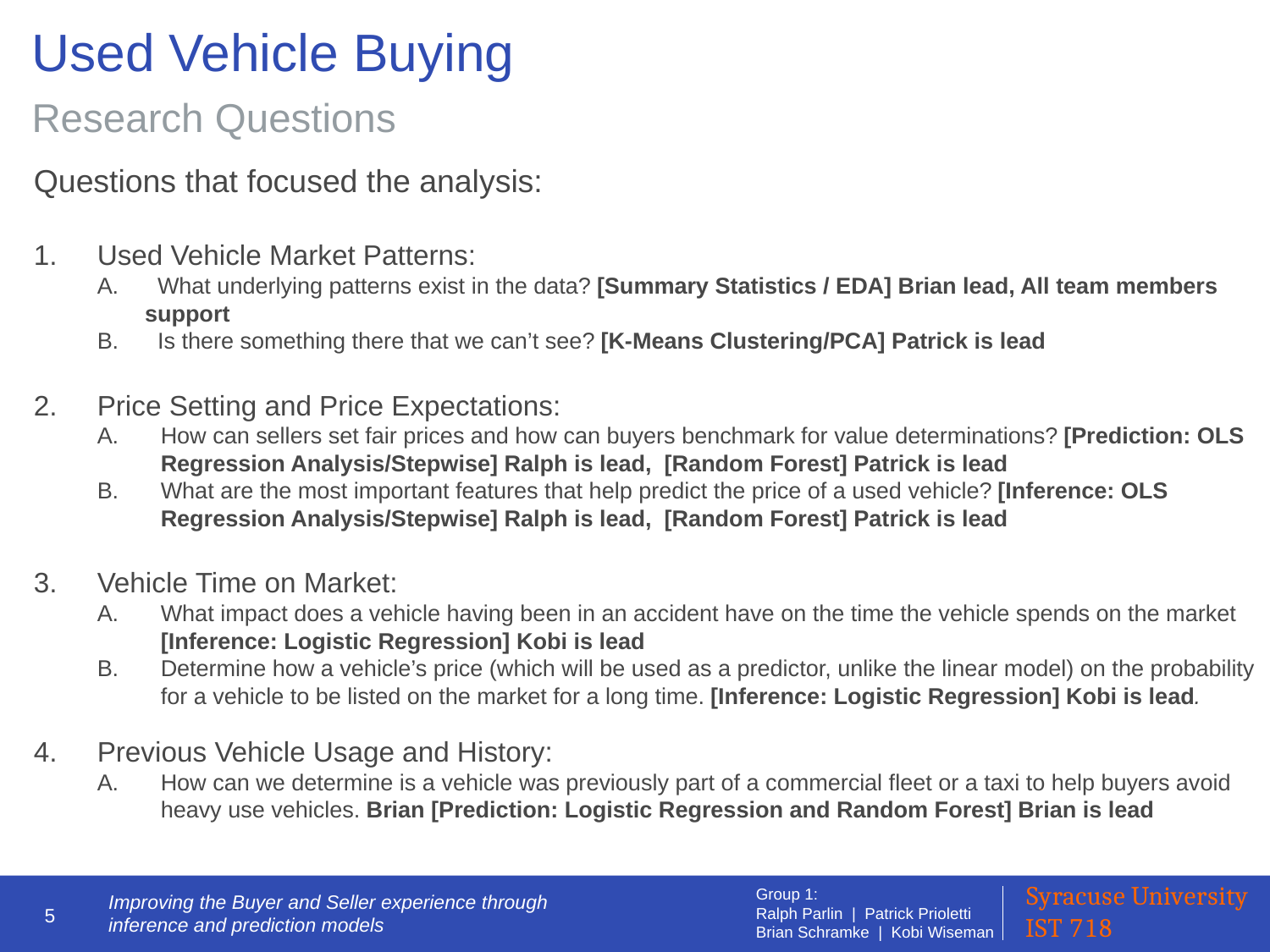

# Used Vehicle Buying
Research Questions
Questions that focused the analysis:

Used Vehicle Market Patterns:
  What underlying patterns exist in the data? [Summary Statistics / EDA] Brian lead, All team members support
  Is there something there that we can’t see? [K-Means Clustering/PCA] Patrick is lead

Price Setting and Price Expectations:
How can sellers set fair prices and how can buyers benchmark for value determinations? [Prediction: OLS Regression Analysis/Stepwise] Ralph is lead,  [Random Forest] Patrick is lead
What are the most important features that help predict the price of a used vehicle? [Inference: OLS Regression Analysis/Stepwise] Ralph is lead,  [Random Forest] Patrick is lead

Vehicle Time on Market:
What impact does a vehicle having been in an accident have on the time the vehicle spends on the market [Inference: Logistic Regression] Kobi is lead
Determine how a vehicle’s price (which will be used as a predictor, unlike the linear model) on the probability for a vehicle to be listed on the market for a long time. [Inference: Logistic Regression] Kobi is lead.

Previous Vehicle Usage and History:
How can we determine is a vehicle was previously part of a commercial fleet or a taxi to help buyers avoid heavy use vehicles. Brian [Prediction: Logistic Regression and Random Forest] Brian is lead
5